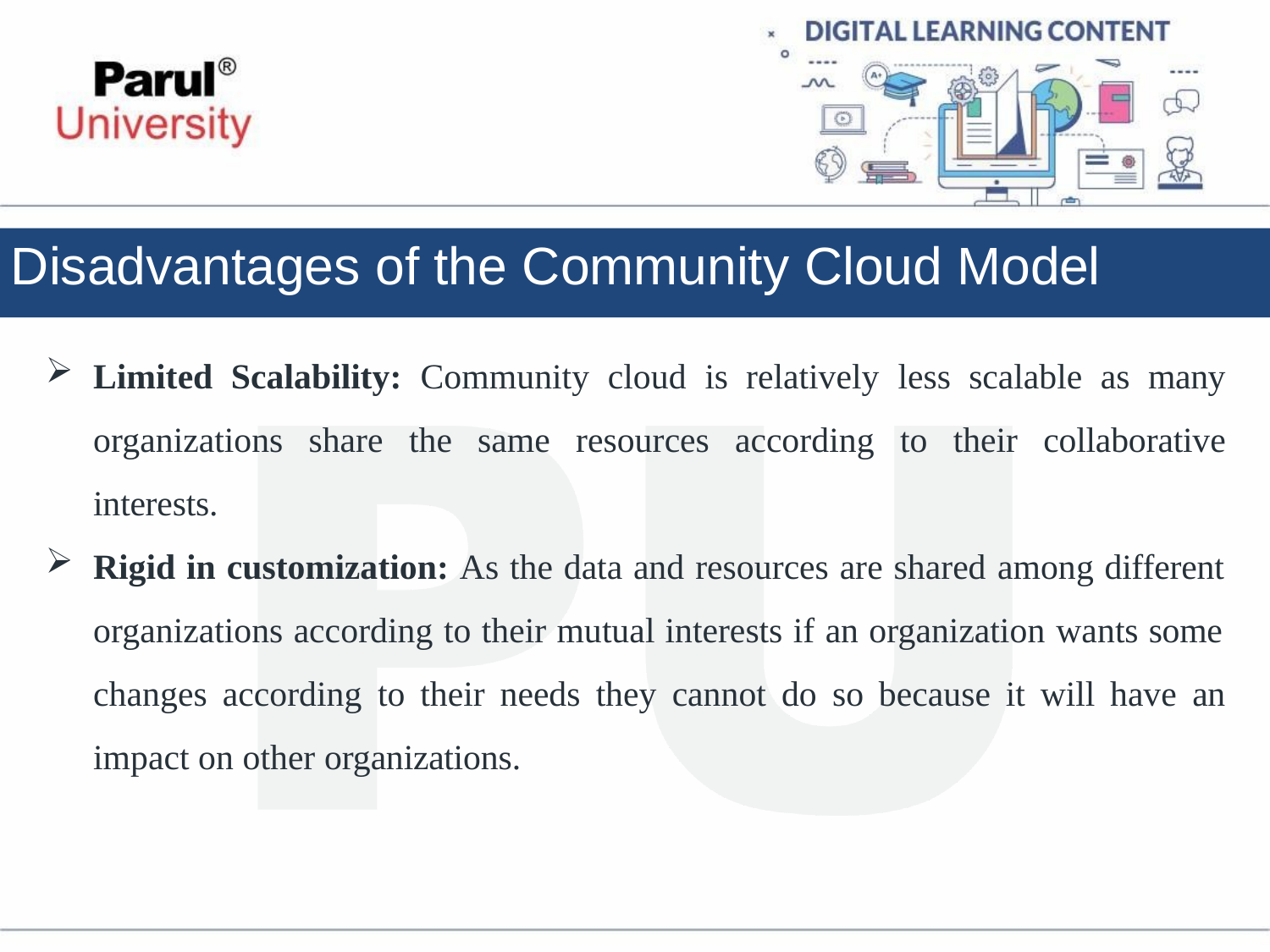

# Disadvantages of the Community Cloud Model
Limited  Scalability:  Community  cloud  is  relatively  less  scalable  as  many organizations  share  the  same  resources  according  to  their  collaborative interests.
Rigid in customization: As the data and resources are shared among different
organizations according to their mutual interests if an organization wants some
changes according to their needs they cannot do so because it will have an impact on other organizations.